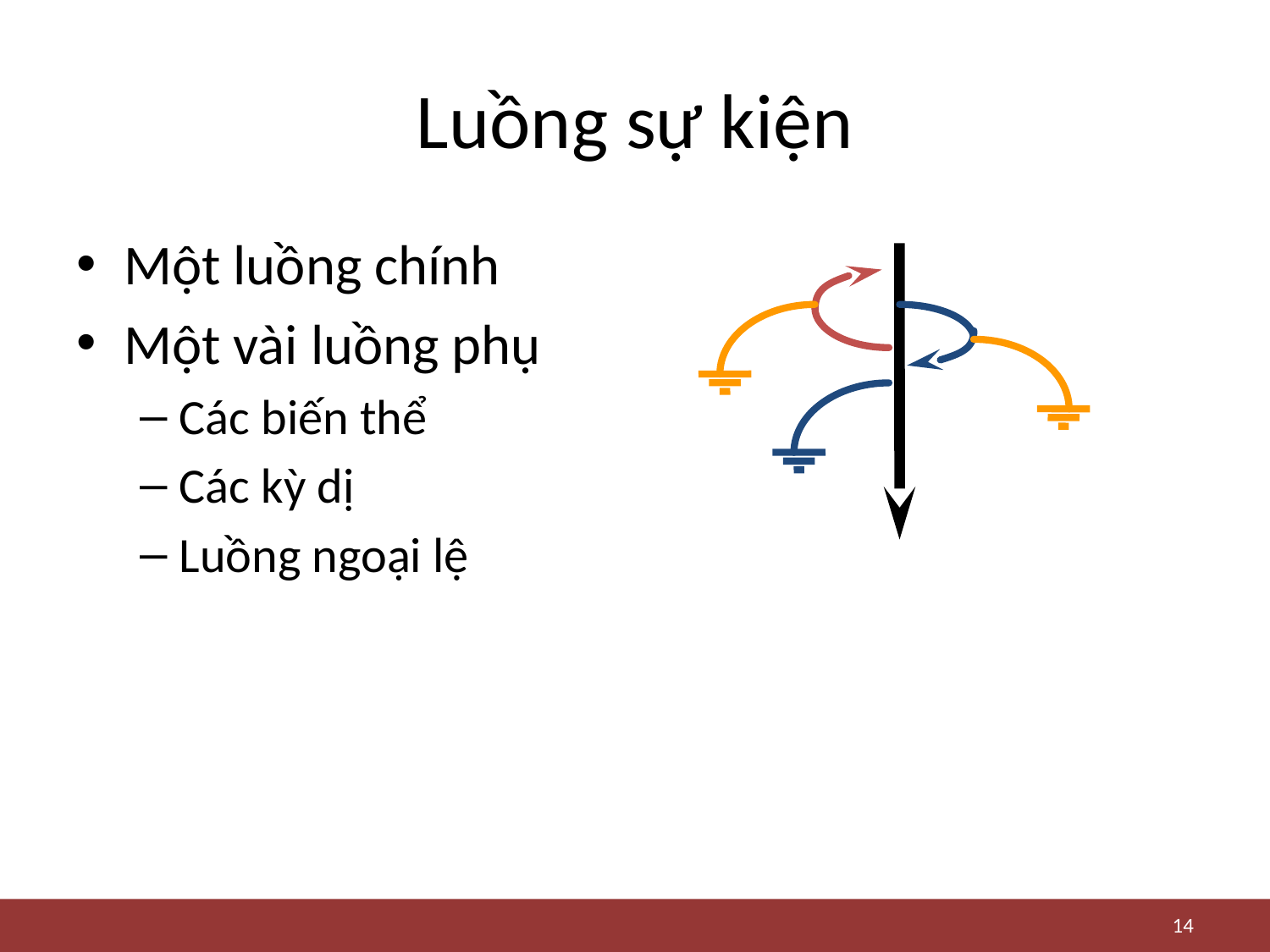

# Luồng sự kiện
Một luồng chính
Một vài luồng phụ
Các biến thể
Các kỳ dị
Luồng ngoại lệ

14